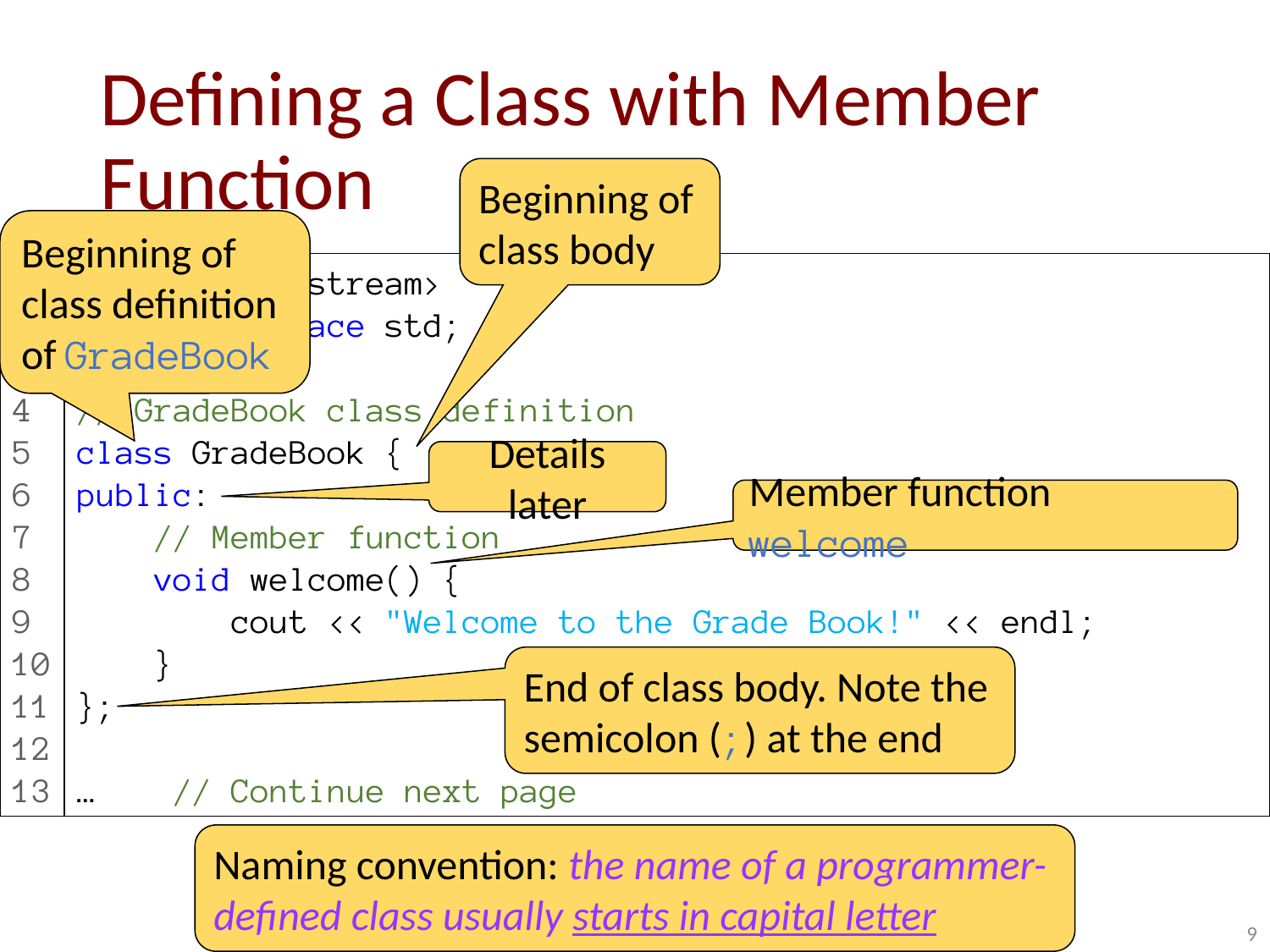

# Defining a Class with Member Function
Beginning of class body
Beginning of class definition of GradeBook
1
2
3
4
5
6
7
8
9
10
11
12
13
#include <iostream>
using namespace std;

// GradeBook class definition
class GradeBook {
public:
    // Member function
    void welcome() {
        cout << "Welcome to the Grade Book!" << endl;
    }
};

…    // Continue next page
Details later
Member function welcome
End of class body. Note the semicolon (;) at the end
Naming convention: the name of a programmer-defined class usually starts in capital letter
9